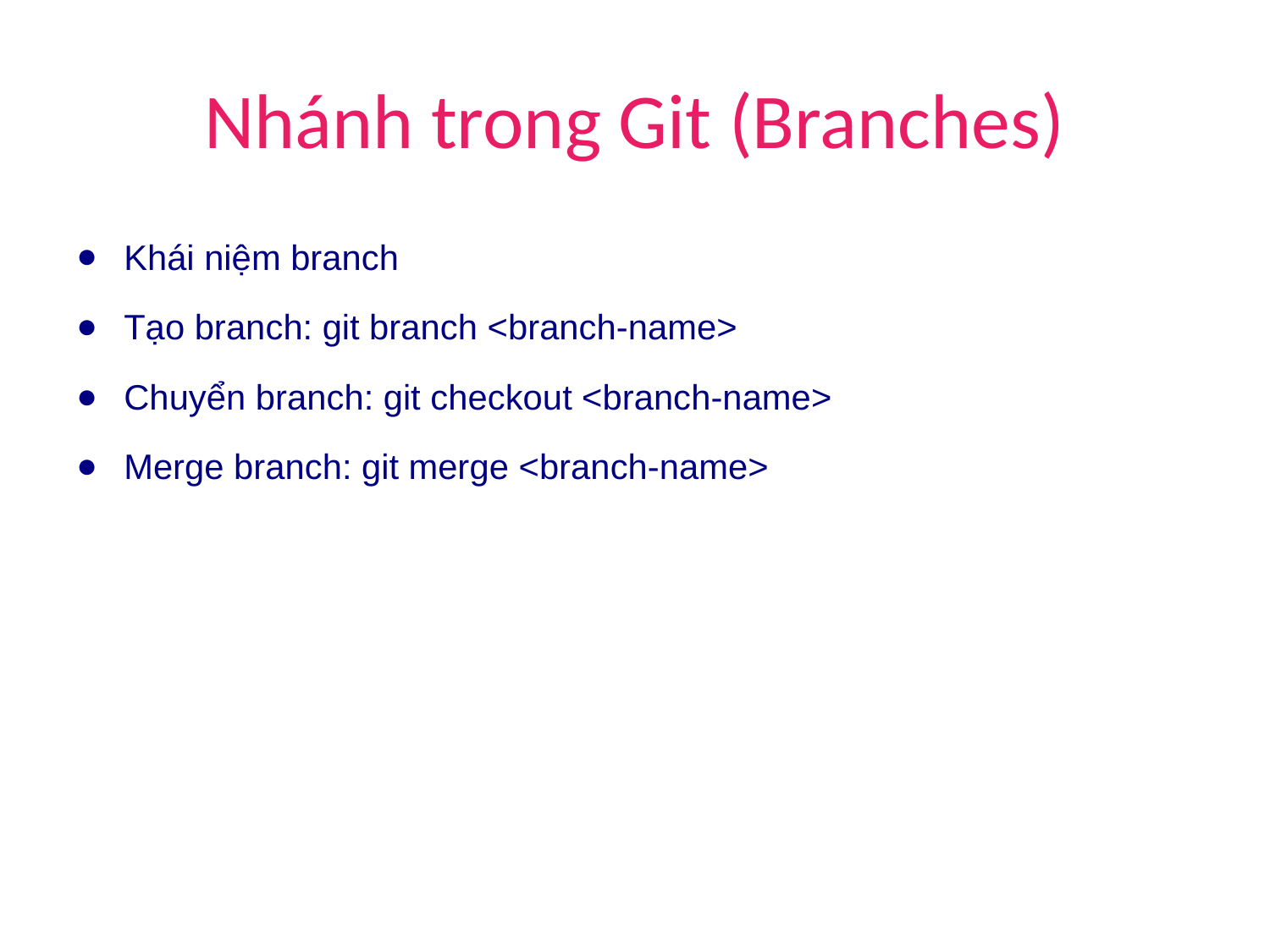

# Nhánh trong Git (Branches)
Khái niệm branch
Tạo branch: git branch <branch-name>
Chuyển branch: git checkout <branch-name>
Merge branch: git merge <branch-name>